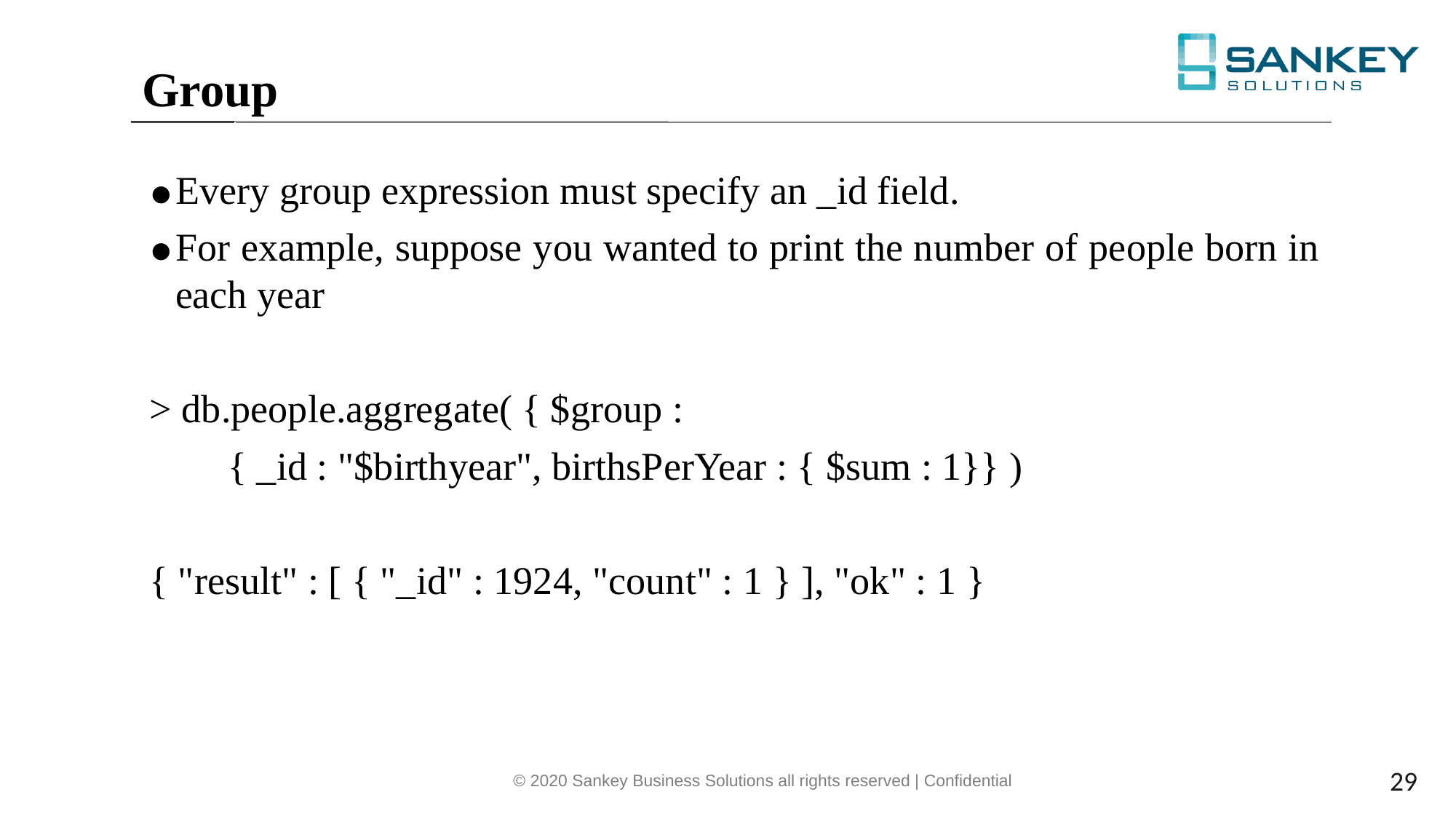

Group

Every group expression must specify an _id field.
For example, suppose you wanted to print the number of people born in each year

> db.people.aggregate( { $group :
        { _id : "$birthyear", birthsPerYear : { $sum : 1}} )

{ "result" : [ { "_id" : 1924, "count" : 1 } ], "ok" : 1 }